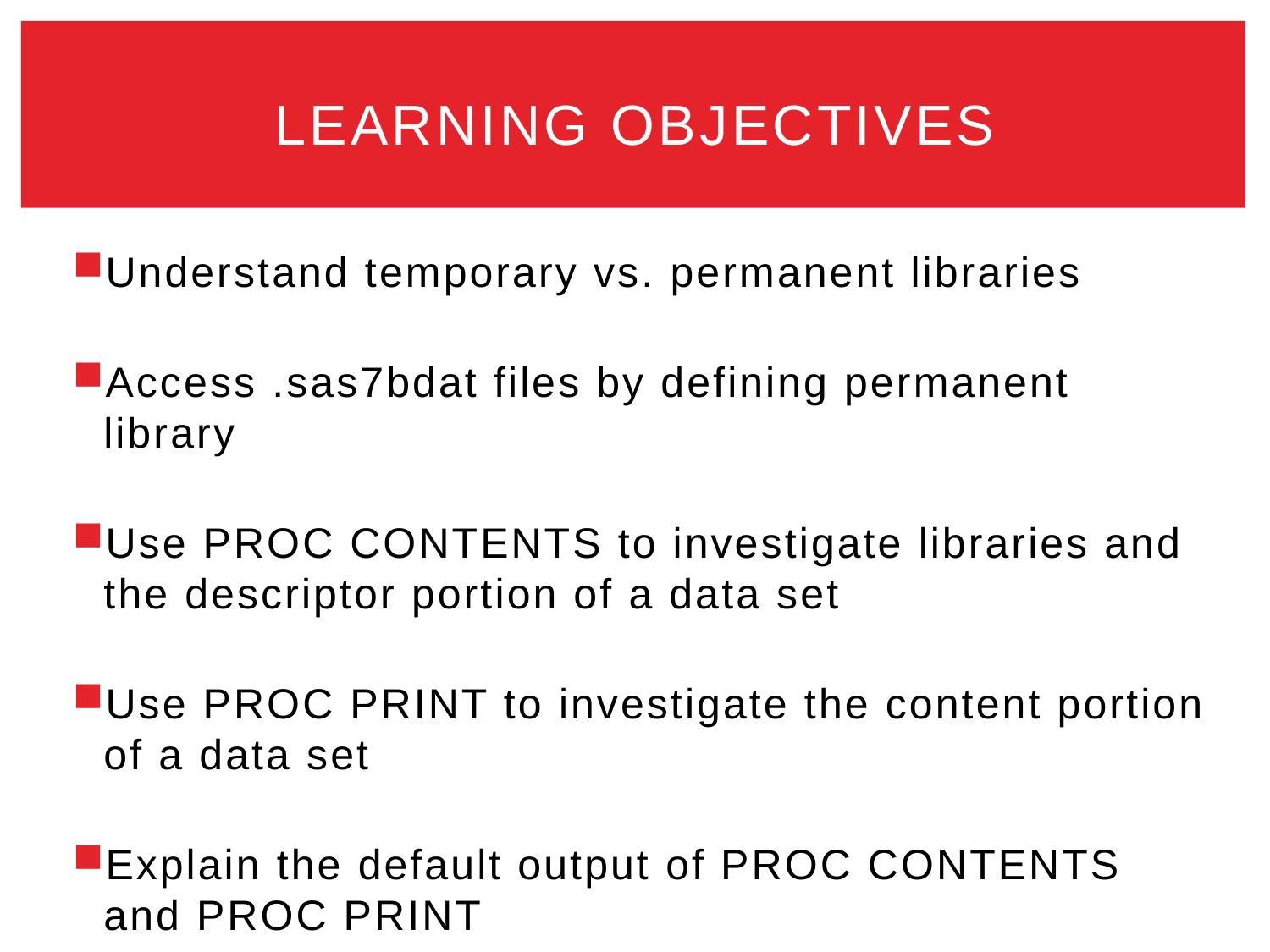

# Learning objectives
Understand temporary vs. permanent libraries
Access .sas7bdat files by defining permanent library
Use PROC CONTENTS to investigate libraries and the descriptor portion of a data set
Use PROC PRINT to investigate the content portion of a data set
Explain the default output of PROC CONTENTS and PROC PRINT